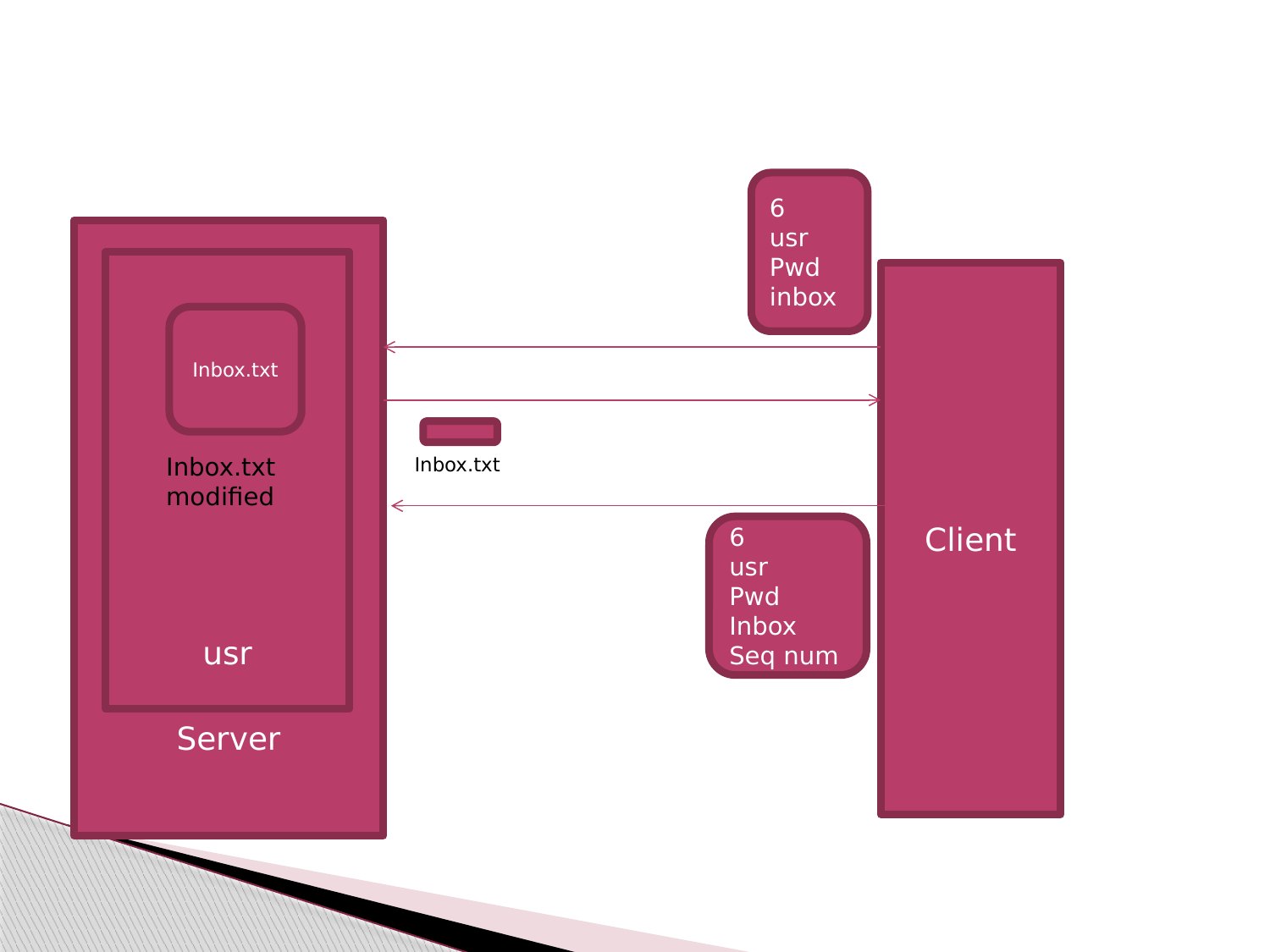

6
usr
Pwd
inbox

Server

usr
Client
Inbox.txt

Inbox.txt modified
Inbox.txt
6
usr
Pwd
Inbox
Seq num